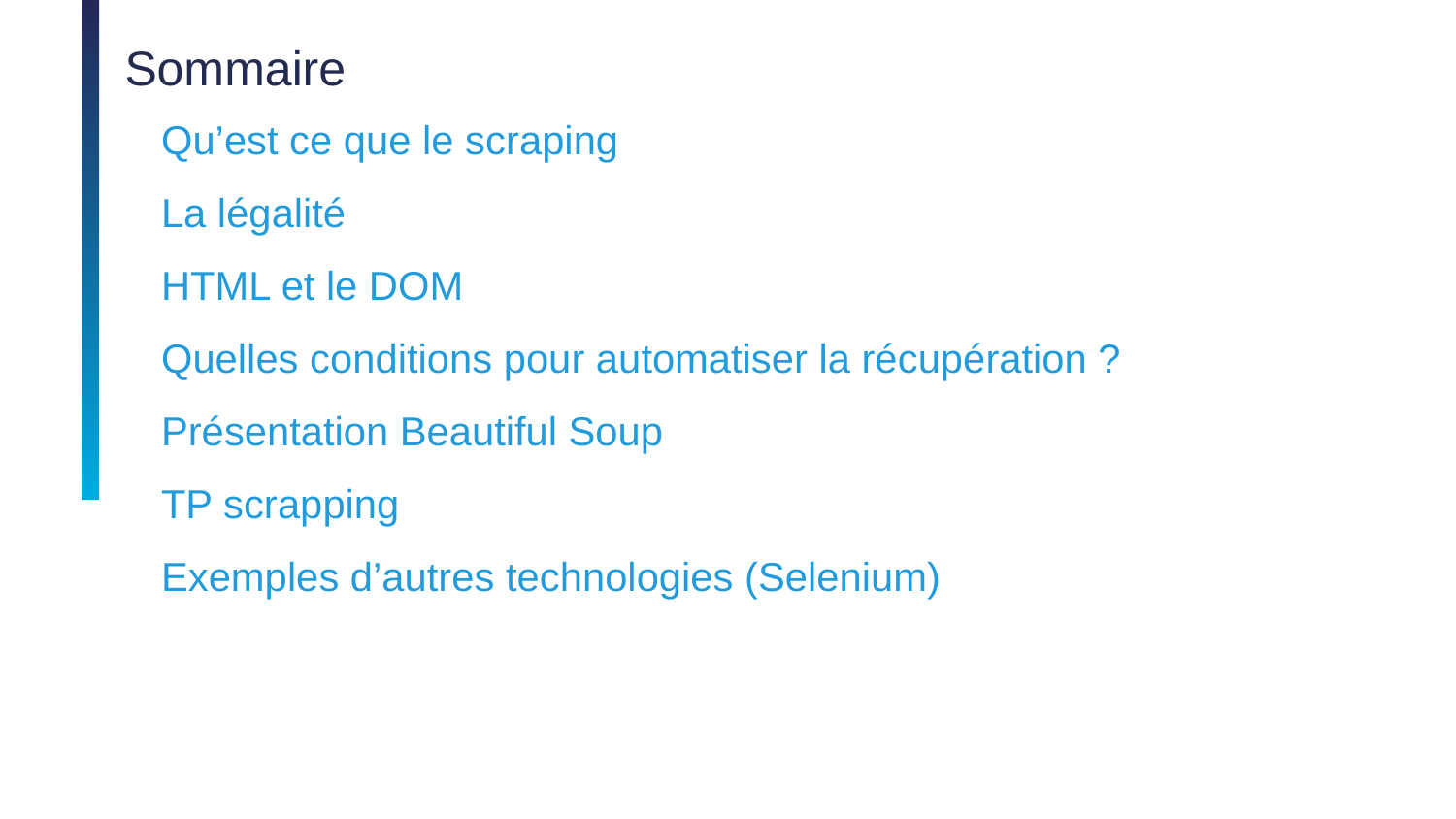

# Sommaire
Qu’est ce que le scraping
La légalité
HTML et le DOM
Quelles conditions pour automatiser la récupération ?
Présentation Beautiful Soup
TP scrapping
Exemples d’autres technologies (Selenium)